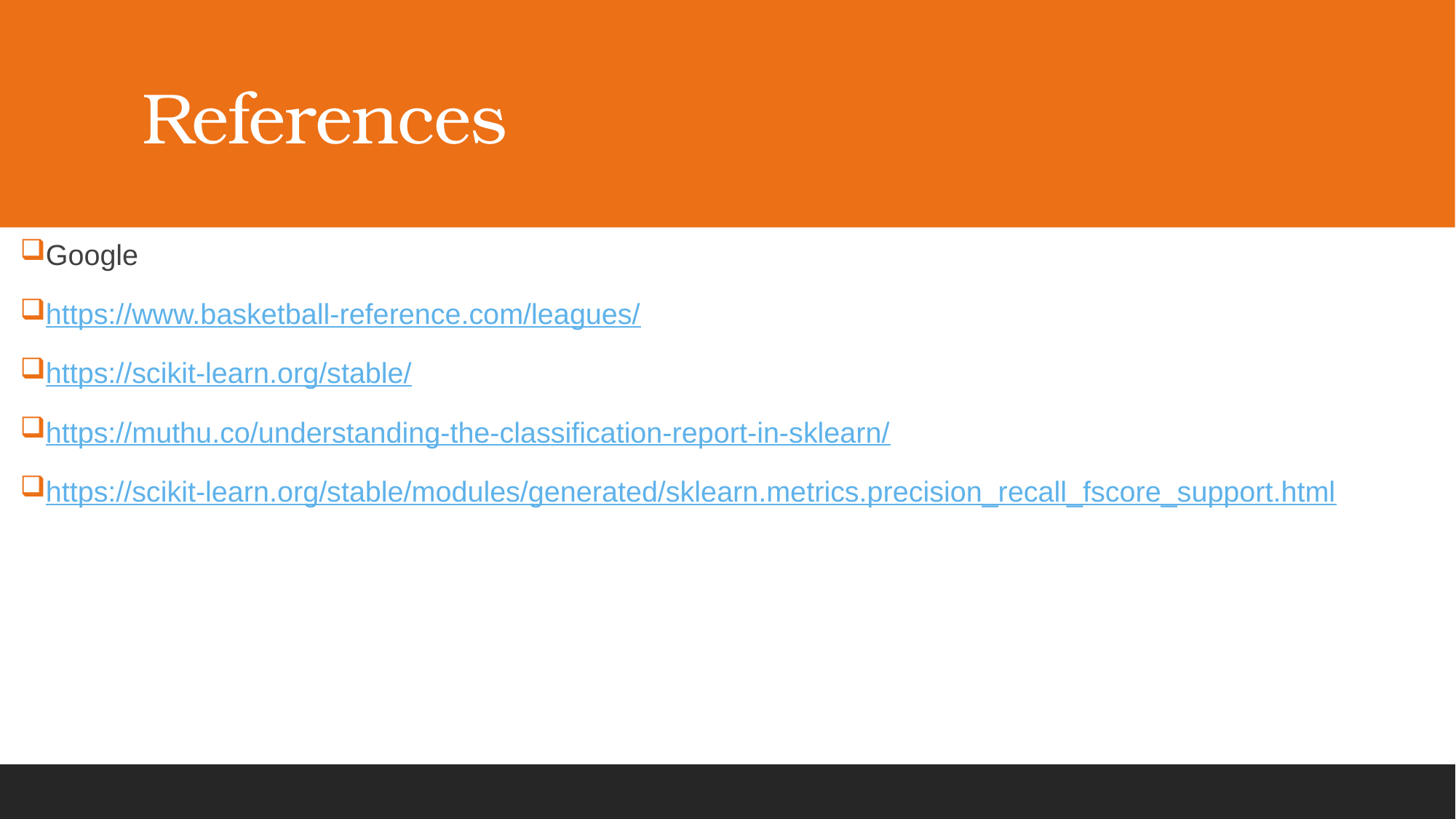

# References
Google
https://www.basketball-reference.com/leagues/
https://scikit-learn.org/stable/
https://muthu.co/understanding-the-classification-report-in-sklearn/
https://scikit-learn.org/stable/modules/generated/sklearn.metrics.precision_recall_fscore_support.html